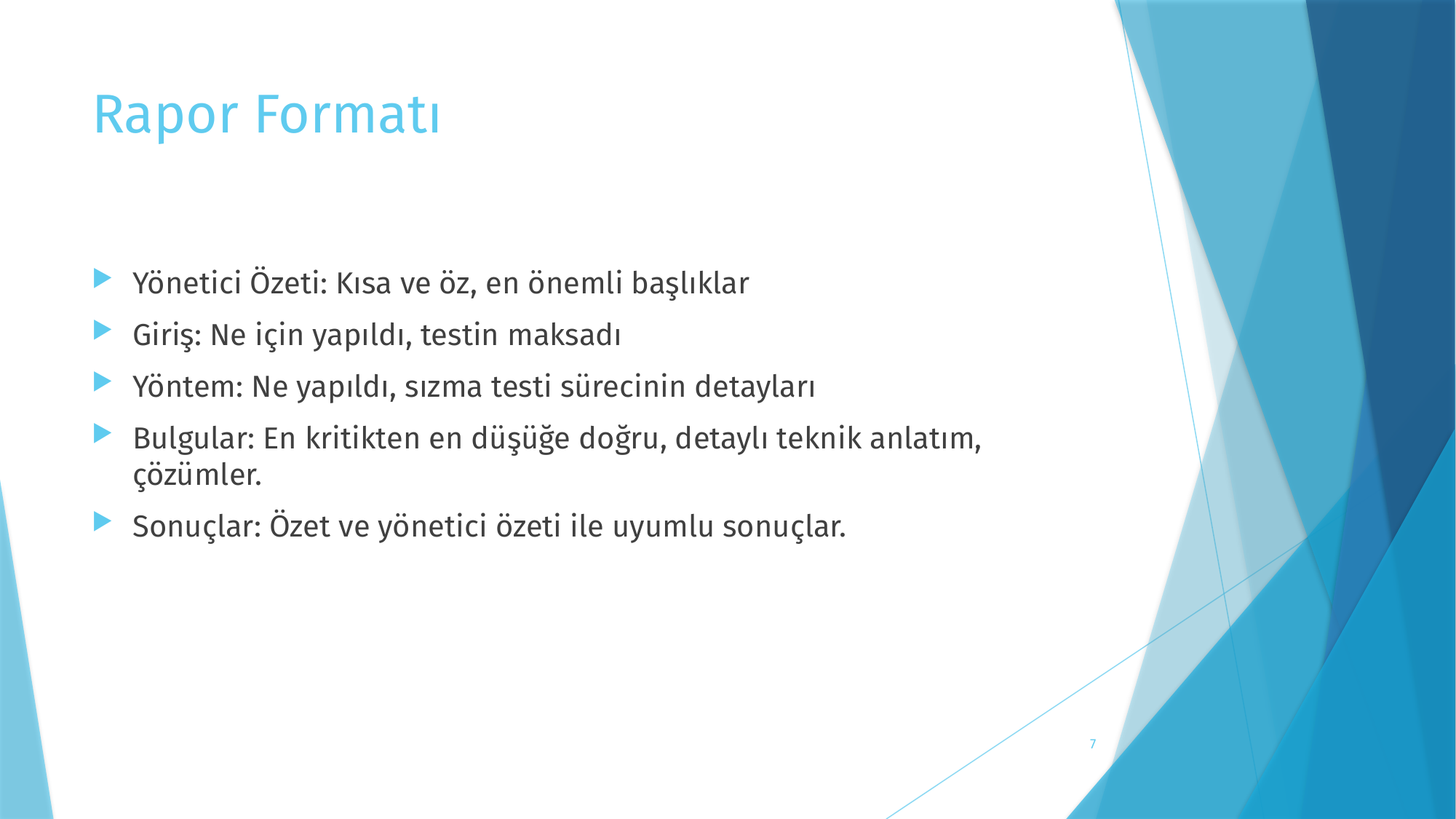

# Rapor Formatı
Yönetici Özeti: Kısa ve öz, en önemli başlıklar
Giriş: Ne için yapıldı, testin maksadı
Yöntem: Ne yapıldı, sızma testi sürecinin detayları
Bulgular: En kritikten en düşüğe doğru, detaylı teknik anlatım, çözümler.
Sonuçlar: Özet ve yönetici özeti ile uyumlu sonuçlar.
7